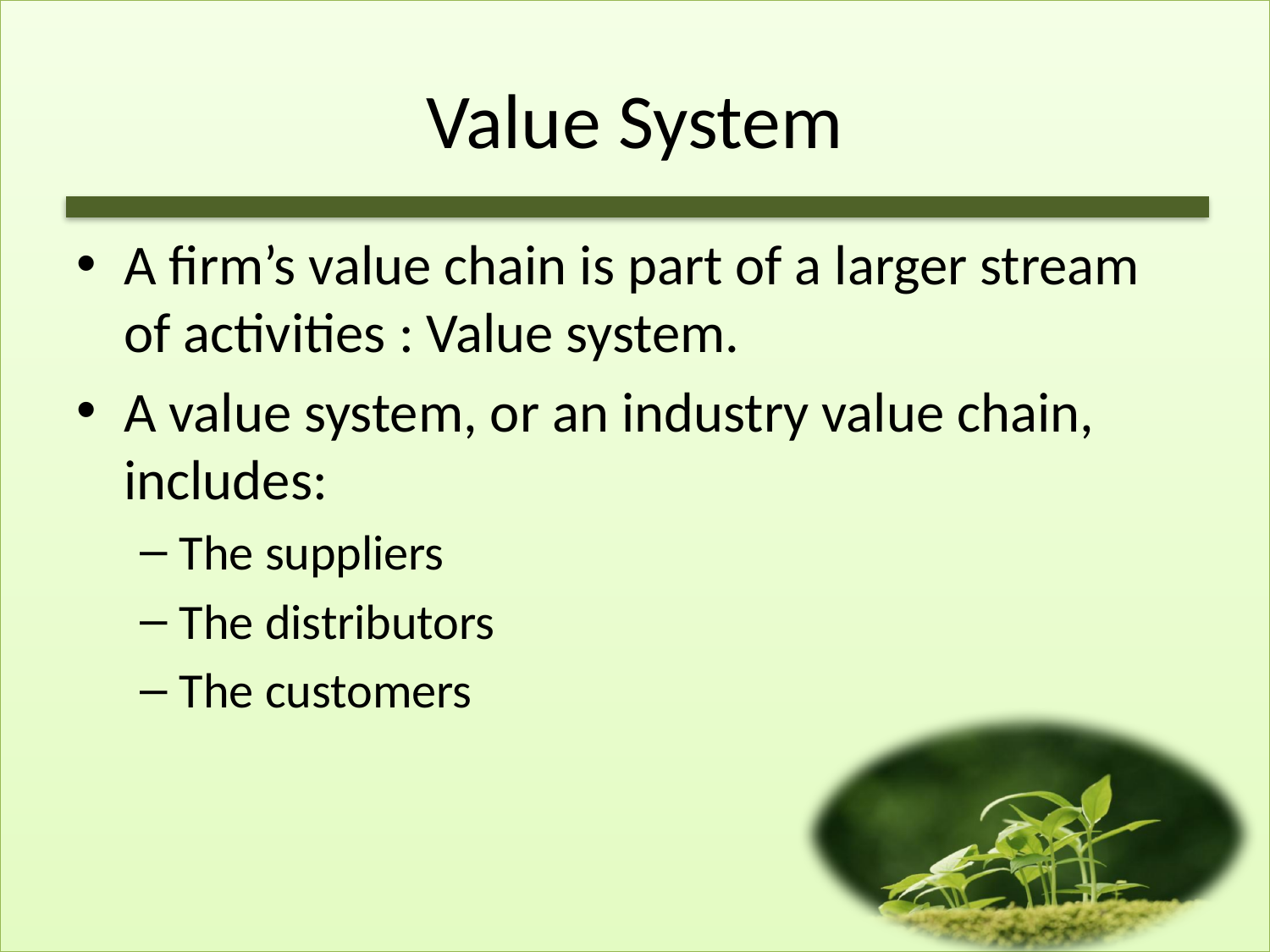

# Value System
A ﬁrm’s value chain is part of a larger stream of activities : Value system.
A value system, or an industry value chain, includes:
The suppliers
The distributors
The customers